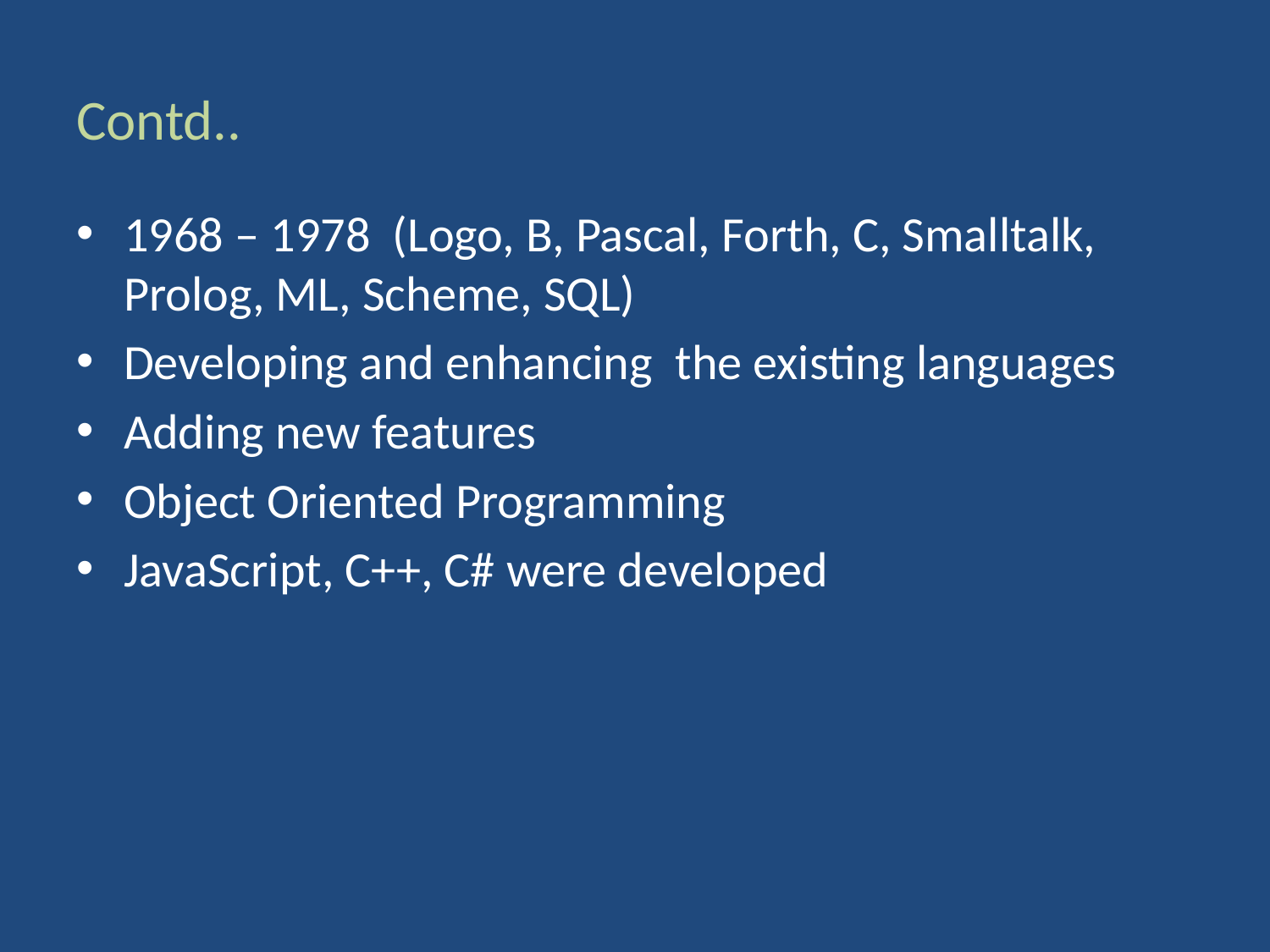

# Contd..
1968 – 1978  (Logo, B, Pascal, Forth, C, Smalltalk, Prolog, ML, Scheme, SQL)
Developing and enhancing  the existing languages
Adding new features
Object Oriented Programming
JavaScript, C++, C# were developed